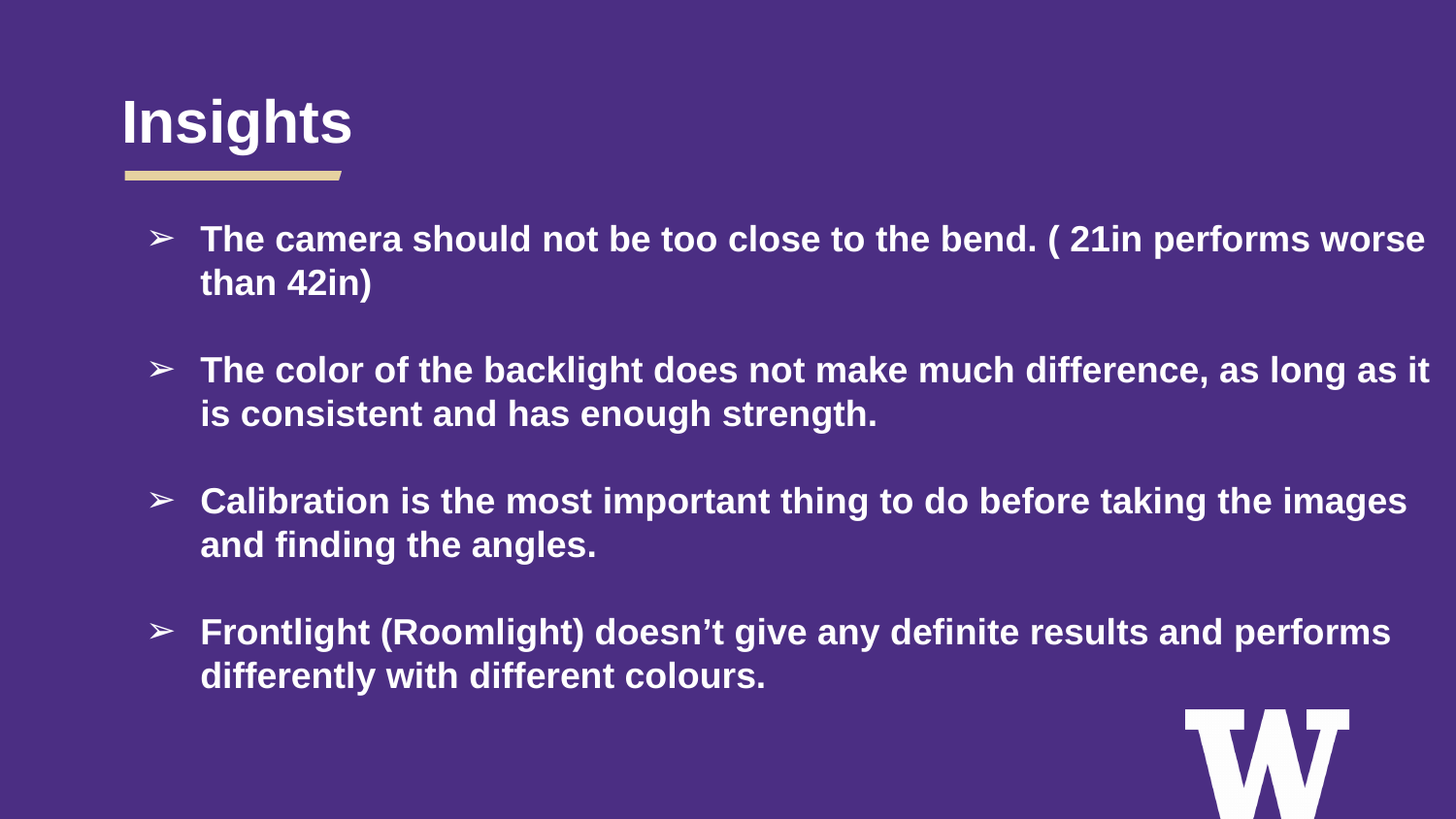

# Insights
The camera should not be too close to the bend. ( 21in performs worse than 42in)

The color of the backlight does not make much difference, as long as it is consistent and has enough strength.

Calibration is the most important thing to do before taking the images and finding the angles.

Frontlight (Roomlight) doesn’t give any definite results and performs differently with different colours.